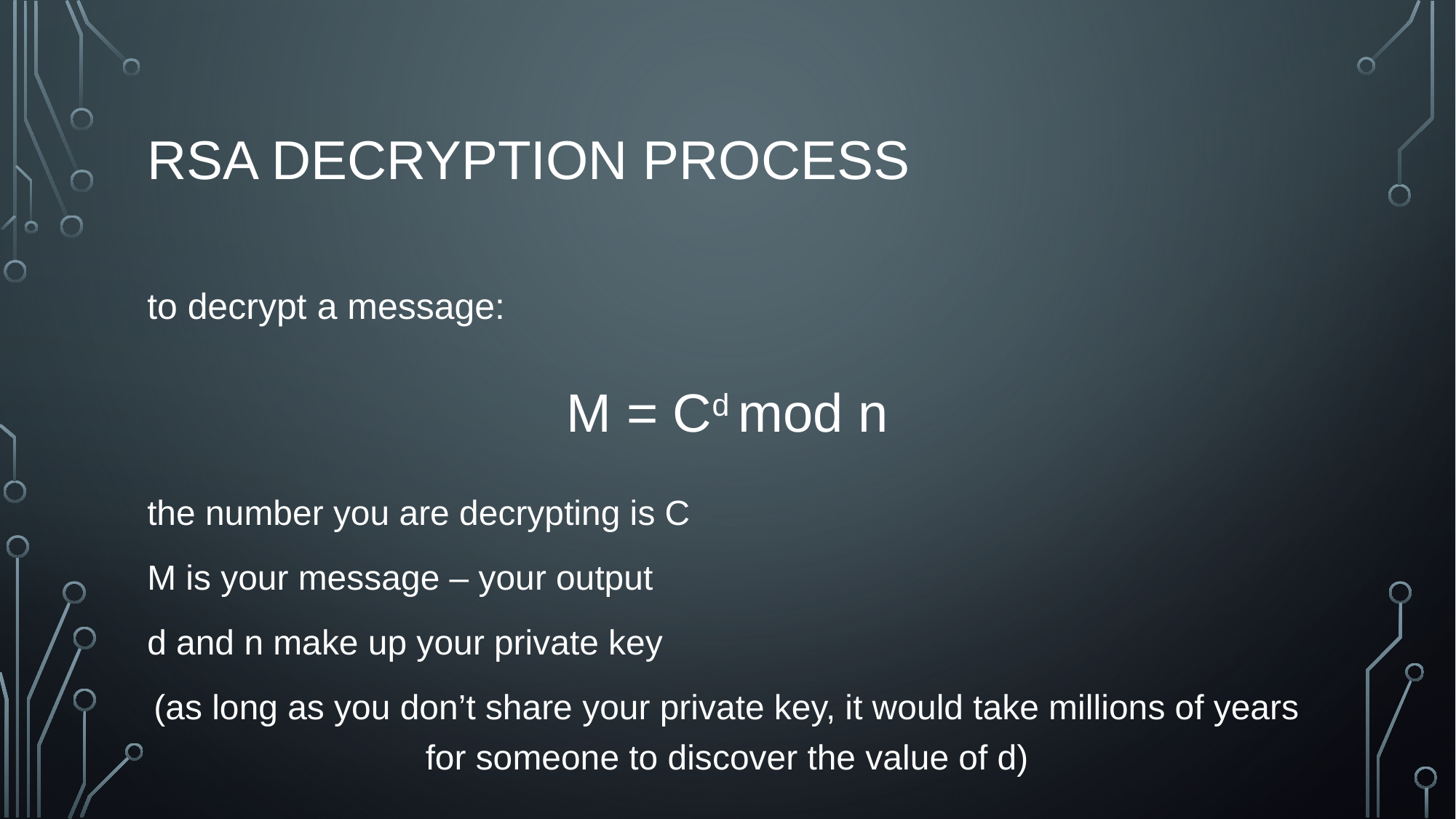

# RSA Decryption Process
to decrypt a message:
M = Cd mod n
the number you are decrypting is C
M is your message – your output
d and n make up your private key
(as long as you don’t share your private key, it would take millions of years for someone to discover the value of d)